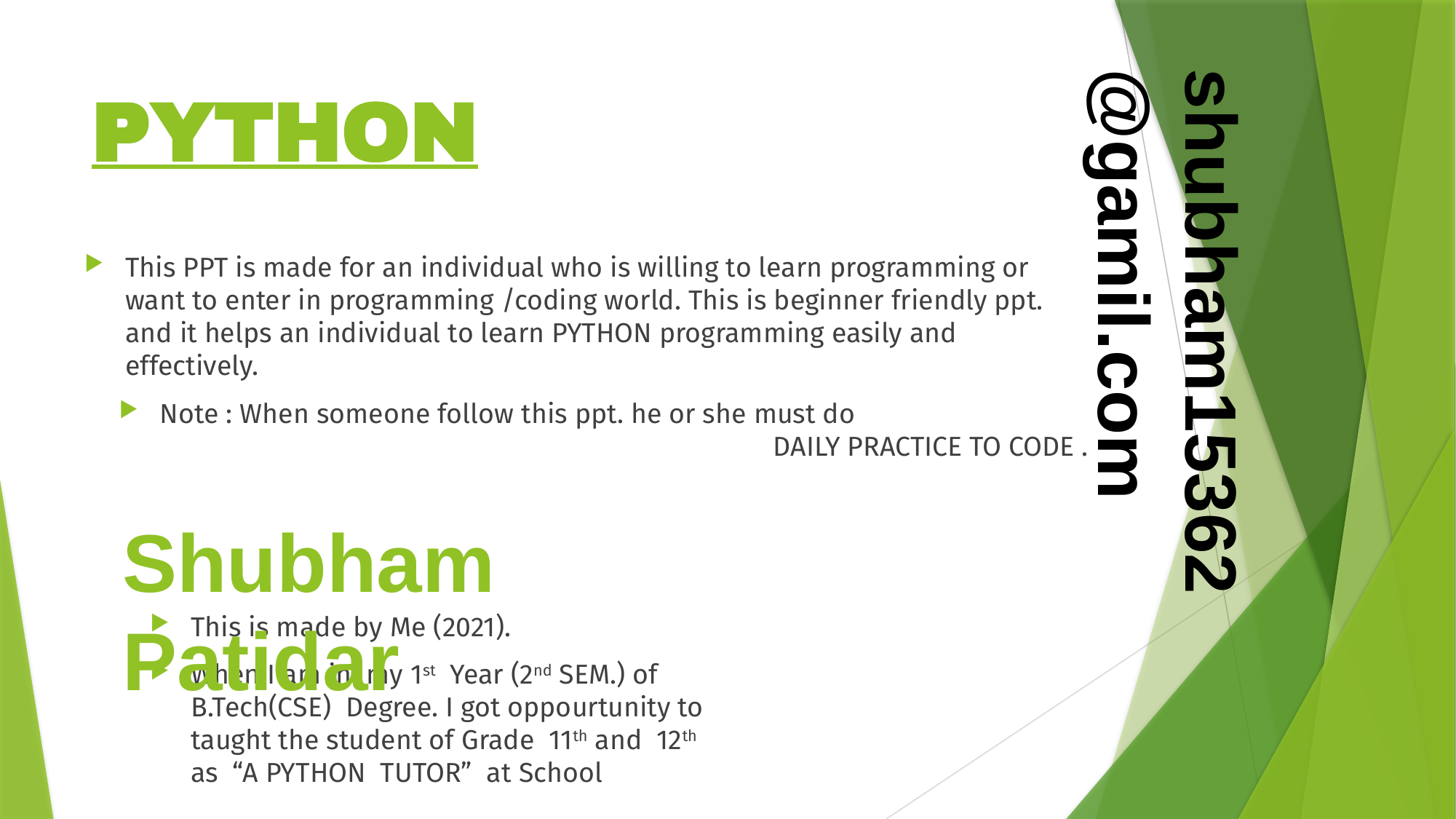

# PYTHON
This PPT is made for an individual who is willing to learn programming or want to enter in programming /coding world. This is beginner friendly ppt. and it helps an individual to learn PYTHON programming easily and effectively.
Note : When someone follow this ppt. he or she must do                                 DAILY PRACTICE TO CODE .
shubham15362 @gamil.com
Shubham Patidar
This is made by Me (2021).
When I am in  my 1st  Year (2nd SEM.) of  B.Tech(CSE)  Degree. I got oppourtunity to taught the student of Grade  11th and  12th as  “A PYTHON  TUTOR”  at School